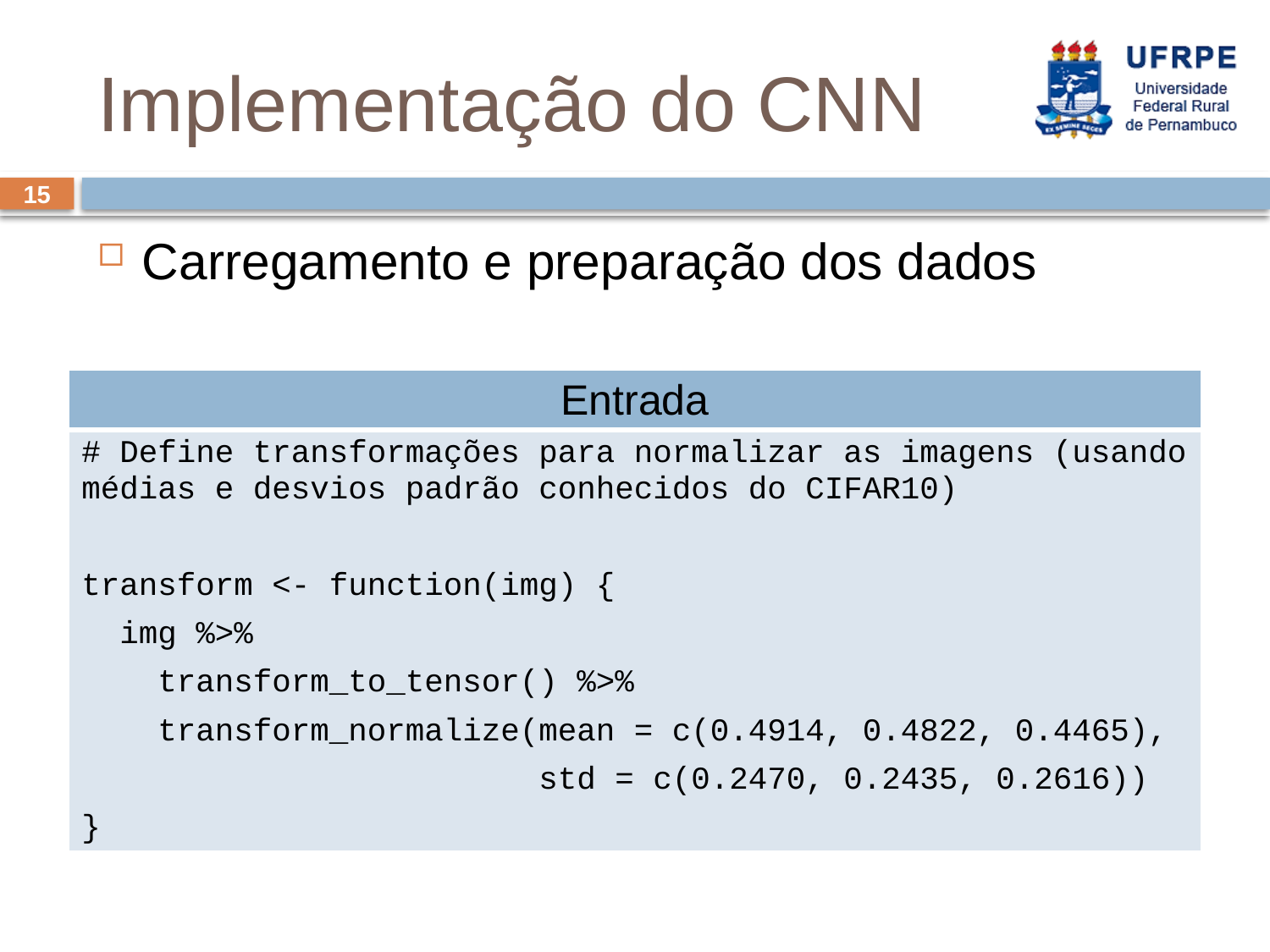

# Implementação do CNN
15
Carregamento e preparação dos dados
| Entrada |
| --- |
| # Define transformações para normalizar as imagens (usando médias e desvios padrão conhecidos do CIFAR10) transform <- function(img) { img %>% transform\_to\_tensor() %>% transform\_normalize(mean = c(0.4914, 0.4822, 0.4465), std = c(0.2470, 0.2435, 0.2616)) } |